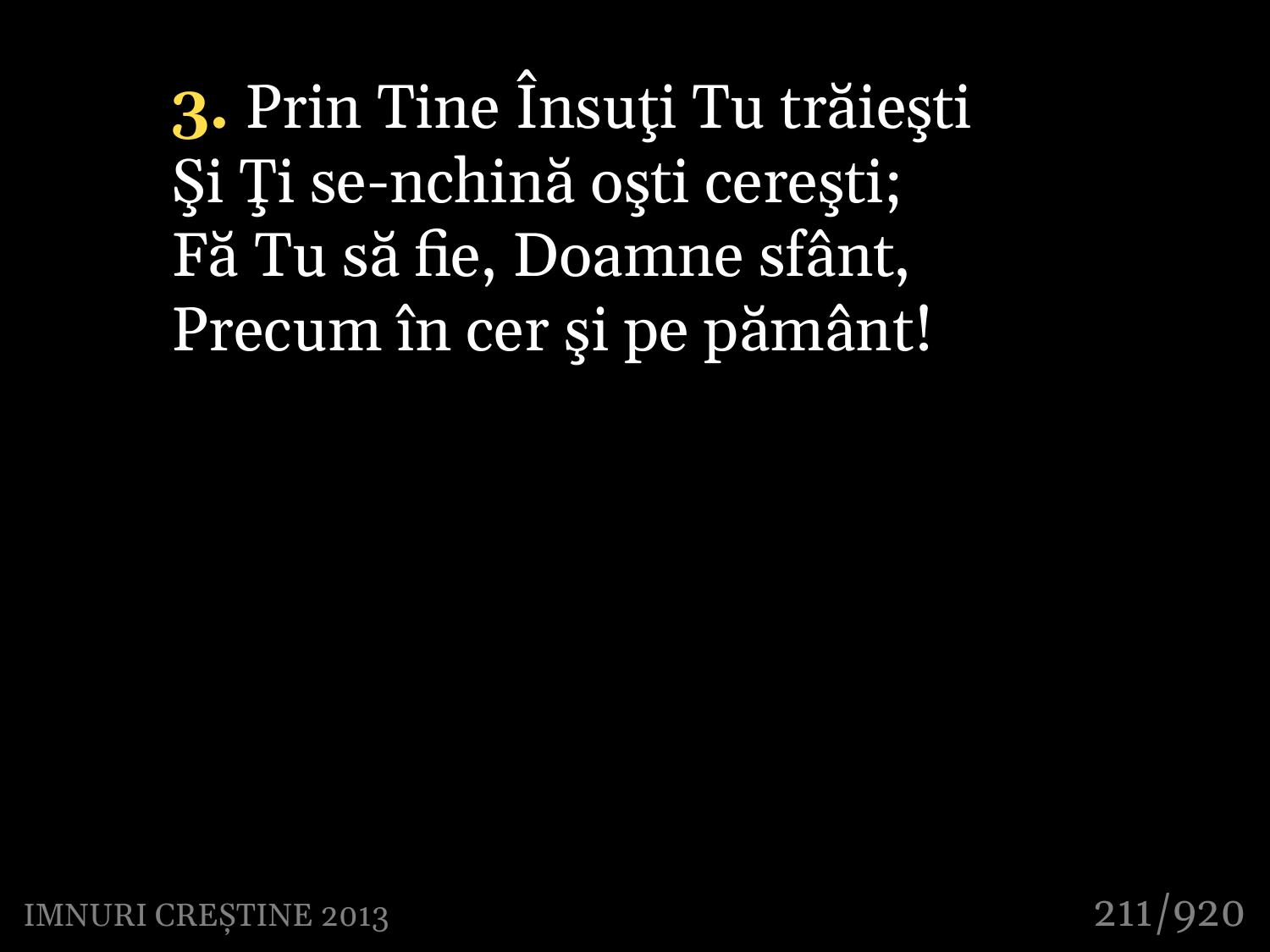

3. Prin Tine Însuţi Tu trăieşti
Şi Ţi se-nchină oşti cereşti;
Fă Tu să fie, Doamne sfânt,
Precum în cer şi pe pământ!
211/920
IMNURI CREȘTINE 2013